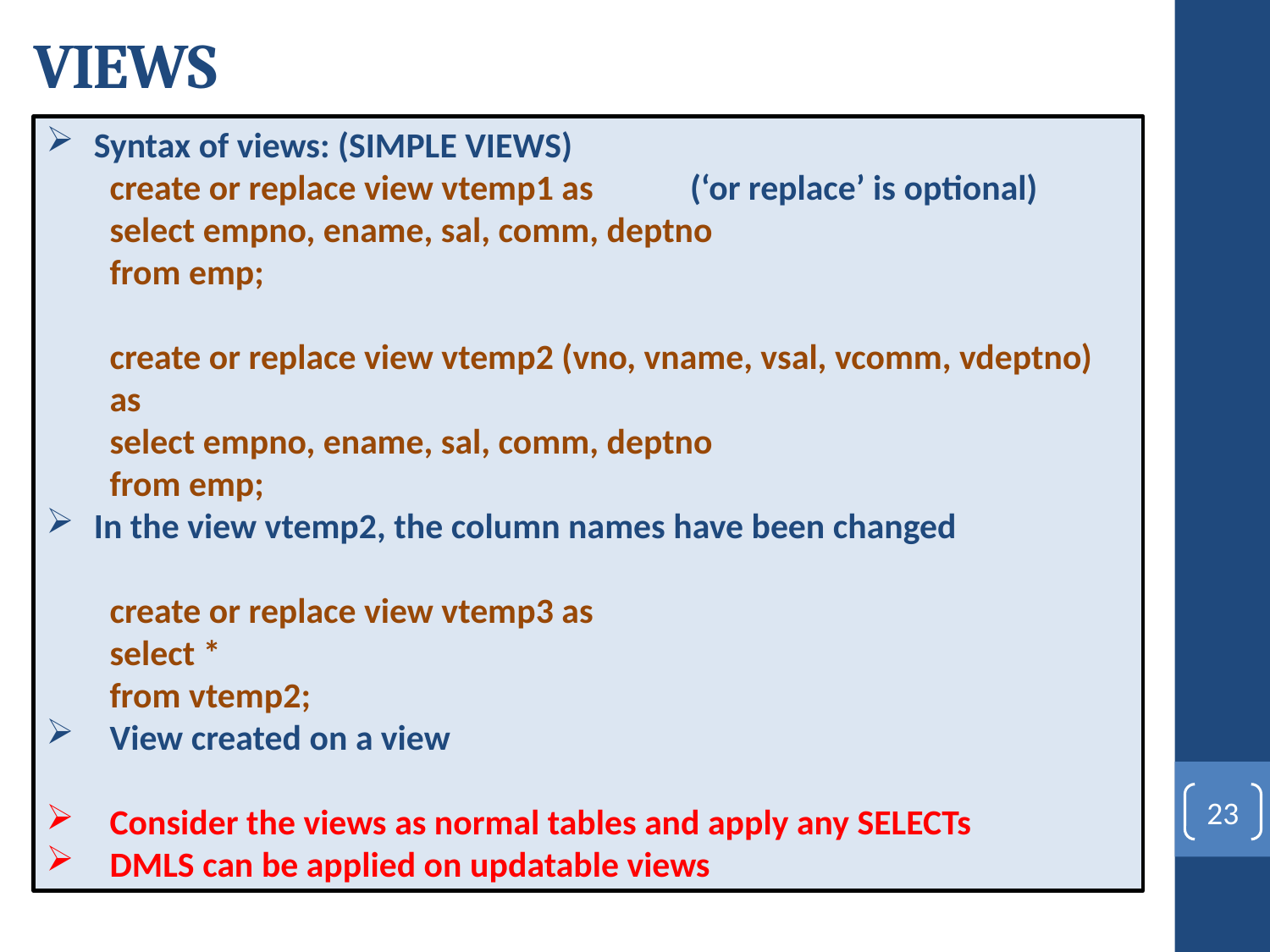

# VIEWS
Syntax of views: (SIMPLE VIEWS)
create or replace view vtemp1 as            (‘or replace’ is optional)
select empno, ename, sal, comm, deptno
from emp;

create or replace view vtemp2 (vno, vname, vsal, vcomm, vdeptno) as
select empno, ename, sal, comm, deptno
from emp;
In the view vtemp2, the column names have been changed

create or replace view vtemp3 as
select *
from vtemp2;
View created on a view

Consider the views as normal tables and apply any SELECTs
DMLS can be applied on updatable views
23